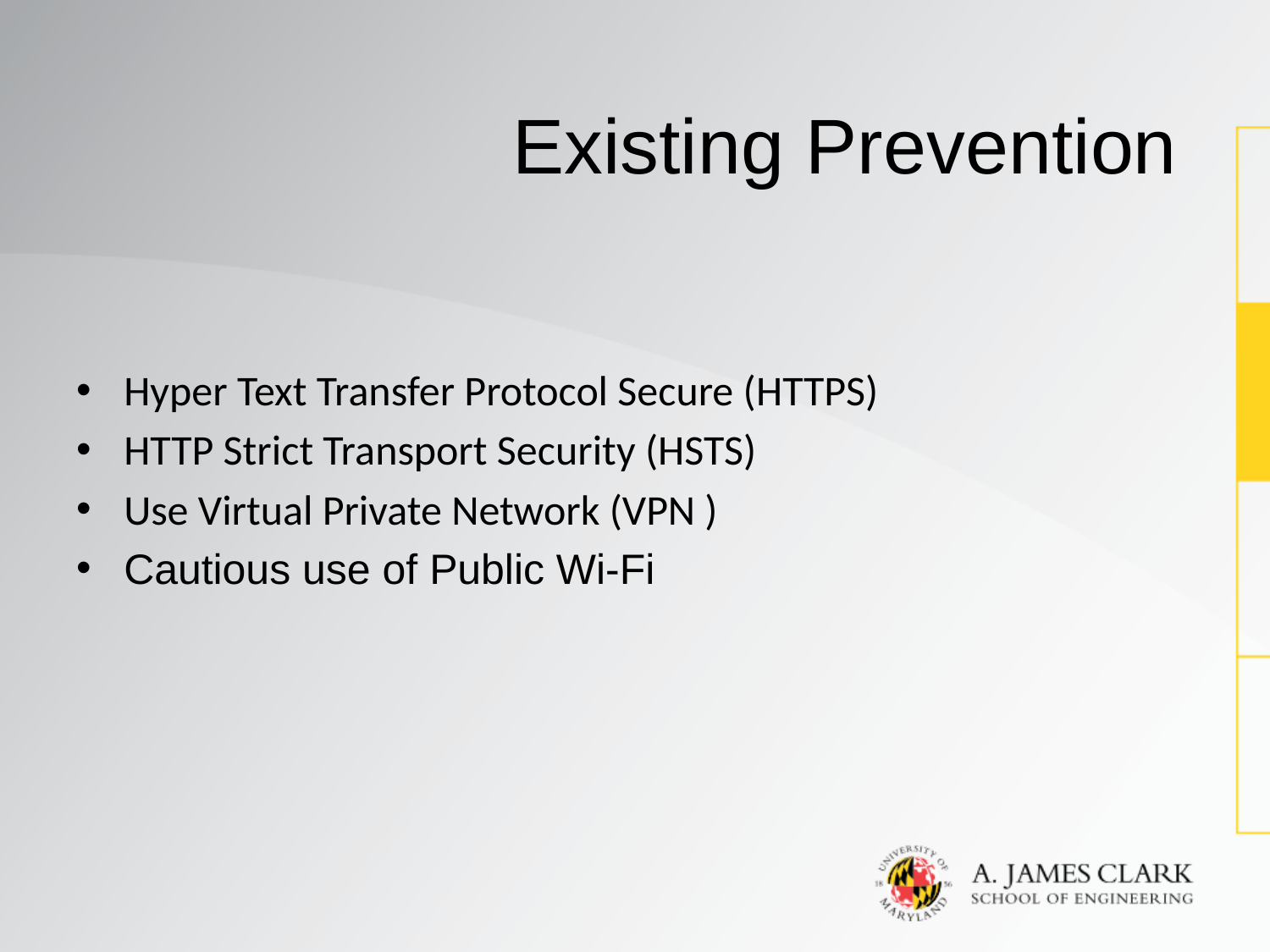

# Existing Prevention

Hyper Text Transfer Protocol Secure (HTTPS)
HTTP Strict Transport Security (HSTS)
Use Virtual Private Network (VPN )
Cautious use of Public Wi-Fi